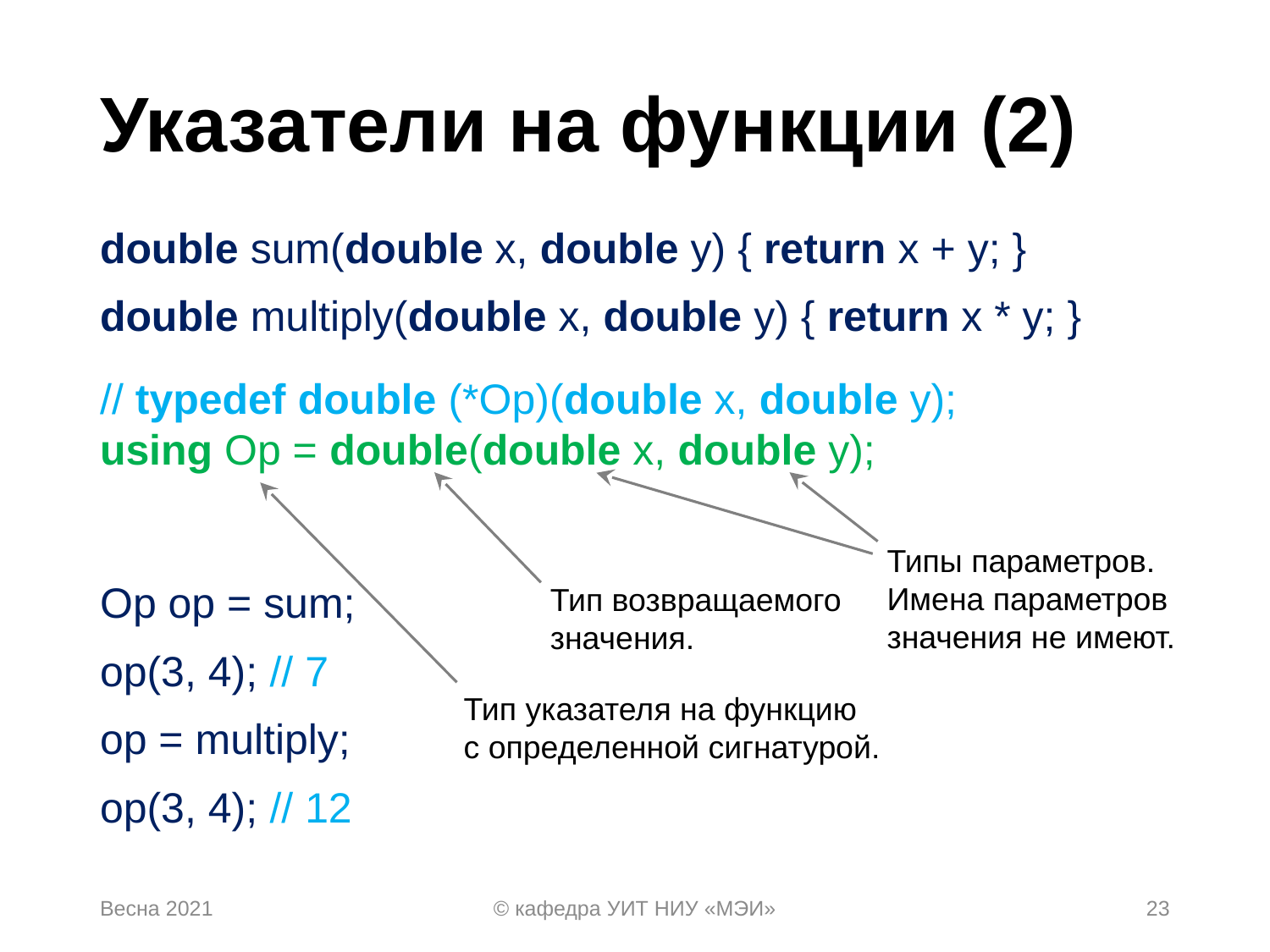

# Указатели на функции (2)
double sum(double x, double y) { return x + y; }
double multiply(double x, double y) { return x * y; }
// typedef double (*Op)(double x, double y);
using Op = double(double x, double y);
Op op = sum;
op(3, 4); // 7
op = multiply;
op(3, 4); // 12
Типы параметров.
Имена параметров
значения не имеют.
Тип возвращаемого
значения.
Тип указателя на функцию
с определенной сигнатурой.
Весна 2021
© кафедра УИТ НИУ «МЭИ»
23